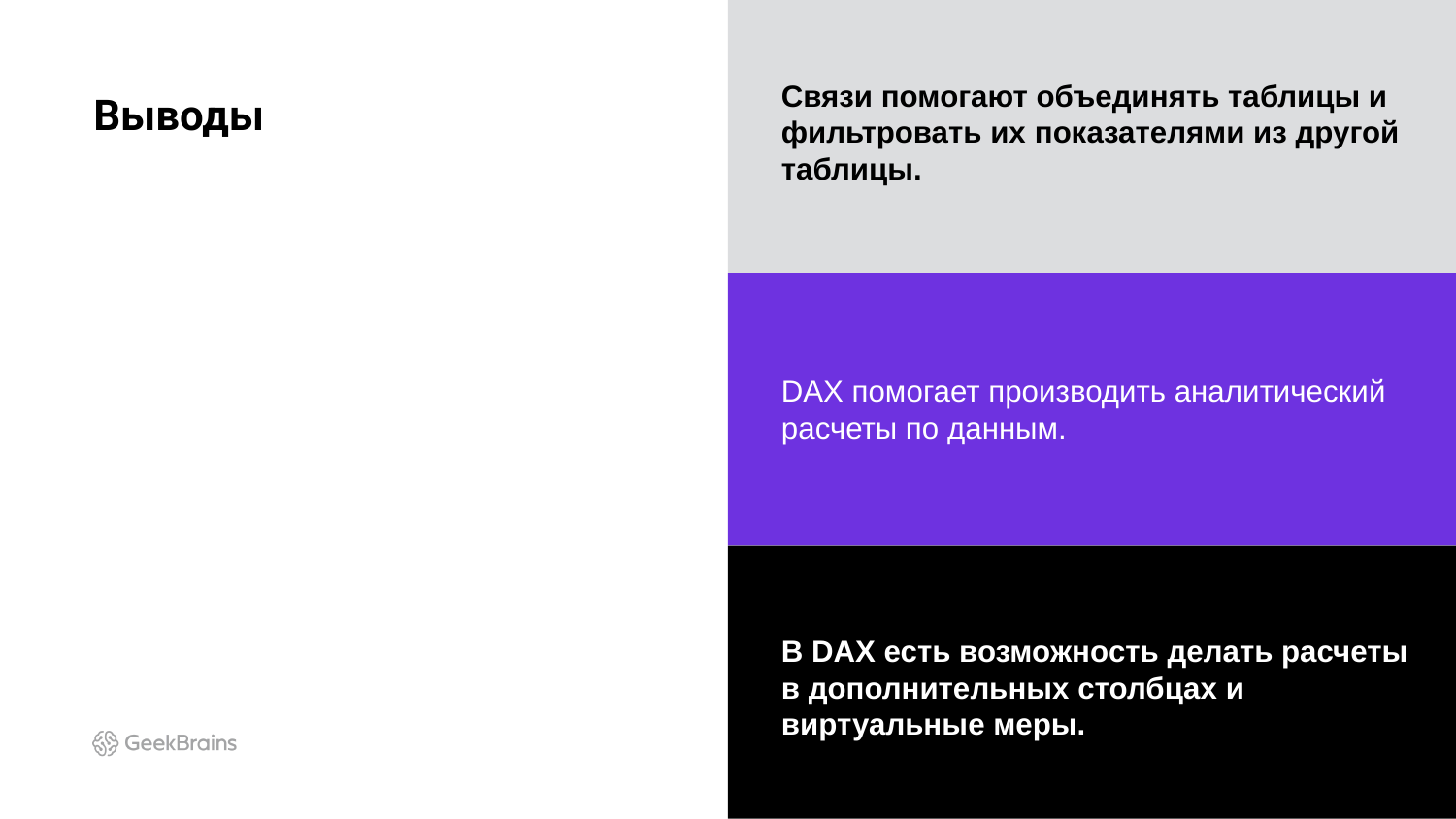

Связи помогают объединять таблицы и фильтровать их показателями из другой таблицы.
# Выводы
DAX помогает производить аналитический расчеты по данным.
В DAX есть возможность делать расчеты в дополнительных столбцах и виртуальные меры.